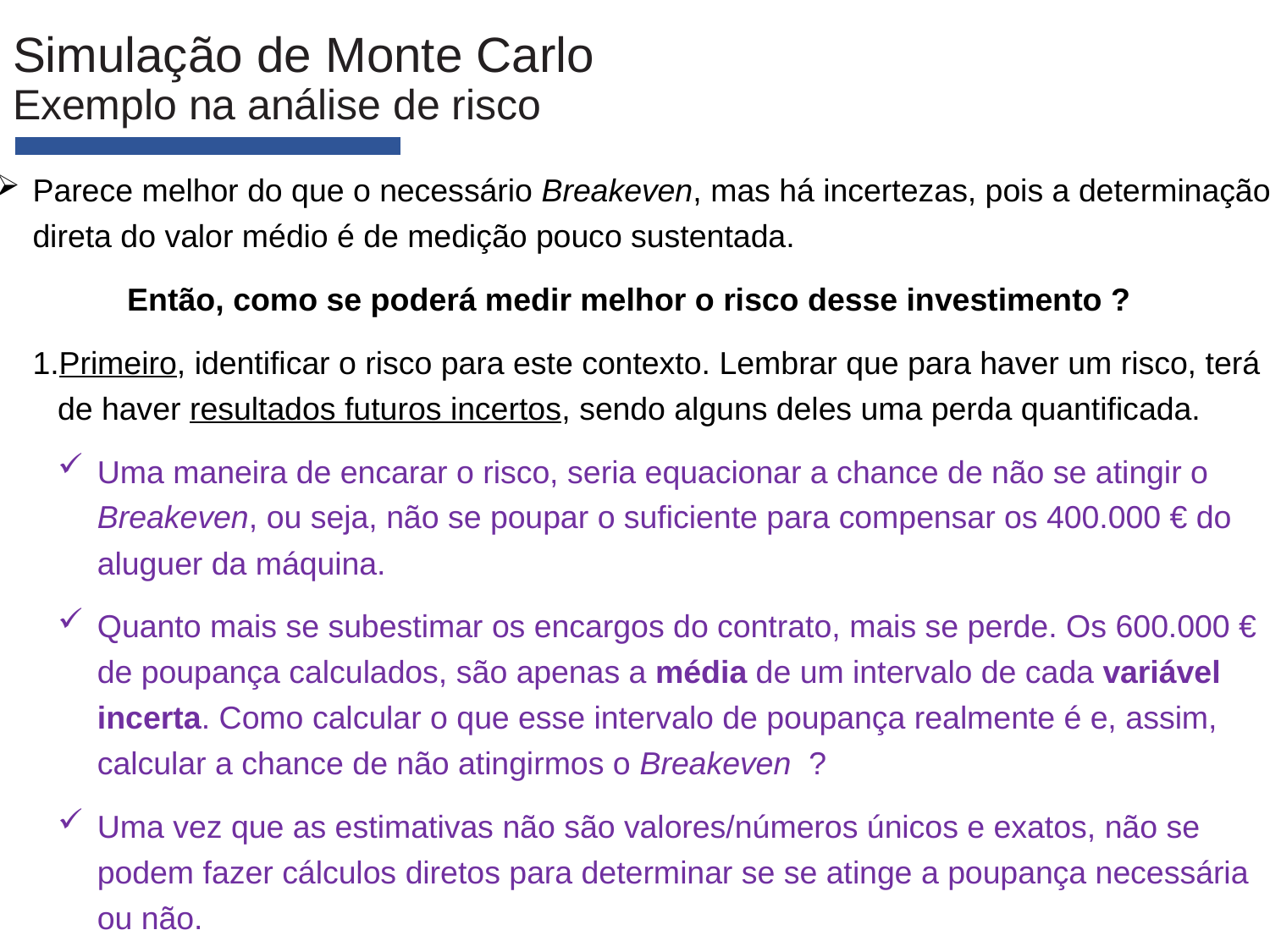

# Simulação de Monte Carlo Exemplo na análise de risco
Parece melhor do que o necessário Breakeven, mas há incertezas, pois a determinação direta do valor médio é de medição pouco sustentada.
Então, como se poderá medir melhor o risco desse investimento ?
Primeiro, identificar o risco para este contexto. Lembrar que para haver um risco, terá de haver resultados futuros incertos, sendo alguns deles uma perda quantificada.
Uma maneira de encarar o risco, seria equacionar a chance de não se atingir o Breakeven, ou seja, não se poupar o suficiente para compensar os 400.000 € do aluguer da máquina.
Quanto mais se subestimar os encargos do contrato, mais se perde. Os 600.000 € de poupança calculados, são apenas a média de um intervalo de cada variável incerta. Como calcular o que esse intervalo de poupança realmente é e, assim, calcular a chance de não atingirmos o Breakeven  ?
Uma vez que as estimativas não são valores/números únicos e exatos, não se podem fazer cálculos diretos para determinar se se atinge a poupança necessária ou não.